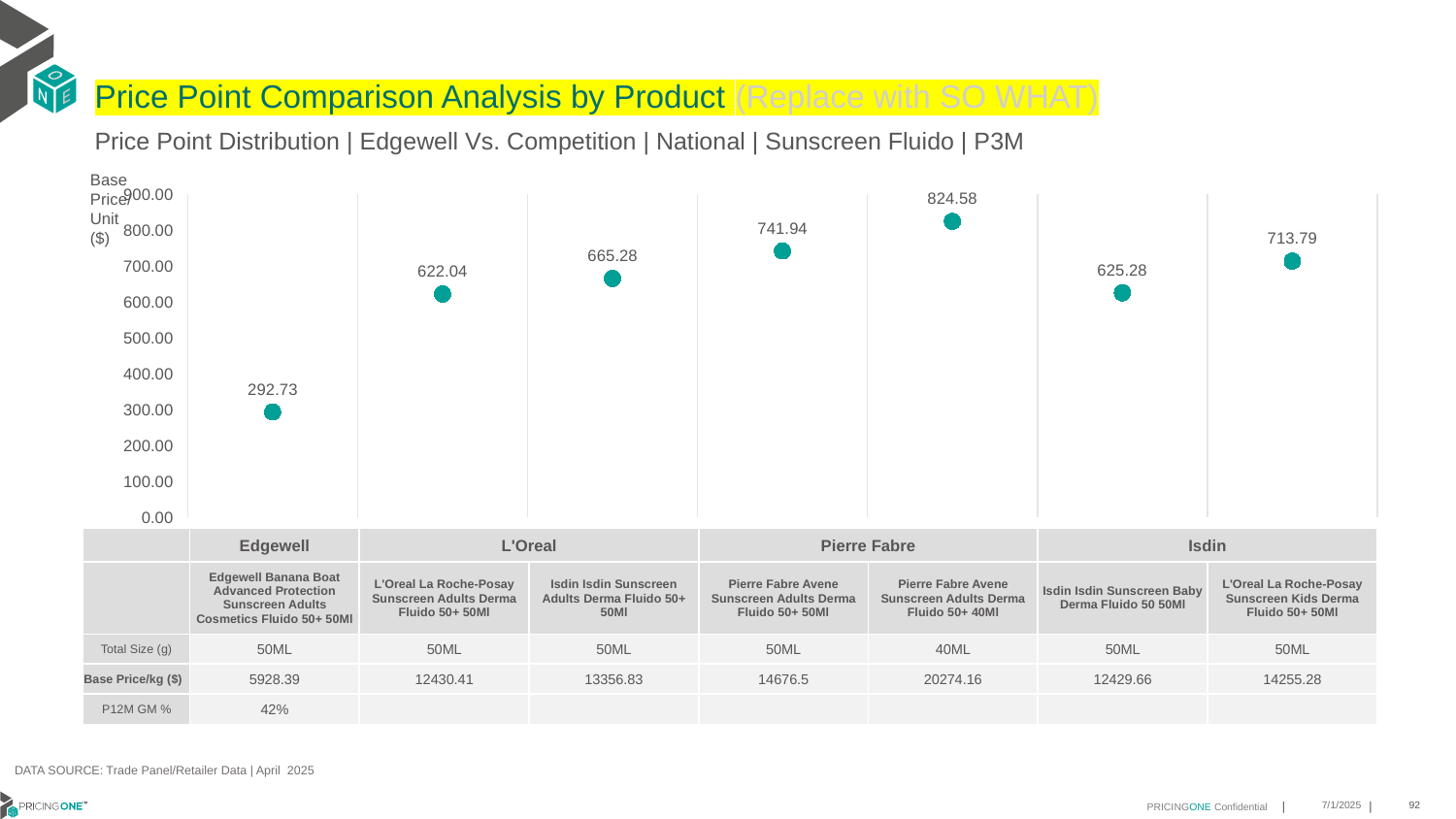

# Price Point Comparison Analysis by Product (Replace with SO WHAT)
Price Point Distribution | Edgewell Vs. Competition | National | Sunscreen Fluido | P3M
Base Price/Unit ($)

### Chart

| Category | Base Price/Unit |
|---|---|
| Edgewell Banana Boat Advanced Protection Sunscreen Adults Cosmetics Fluido 50+ 50Ml | 292.73 |
| L'Oreal La Roche-Posay Sunscreen Adults Derma Fluido 50+ 50Ml | 622.04 |
| Isdin Isdin Sunscreen Adults Derma Fluido 50+ 50Ml | 665.28 |
| Pierre Fabre Avene Sunscreen Adults Derma Fluido 50+ 50Ml | 741.94 |
| Pierre Fabre Avene Sunscreen Adults Derma Fluido 50+ 40Ml | 824.58 |
| Isdin Isdin Sunscreen Baby Derma Fluido 50 50Ml | 625.28 |
| L'Oreal La Roche-Posay Sunscreen Kids Derma Fluido 50+ 50Ml | 713.79 |
|  | Edgewell | L'Oreal | Isdin | Pierre Fabre | Pierre Fabre | Isdin | L'Oreal |
| --- | --- | --- | --- | --- | --- | --- | --- |
|  | Edgewell Banana Boat Advanced Protection Sunscreen Adults Cosmetics Fluido 50+ 50Ml | L'Oreal La Roche-Posay Sunscreen Adults Derma Fluido 50+ 50Ml | Isdin Isdin Sunscreen Adults Derma Fluido 50+ 50Ml | Pierre Fabre Avene Sunscreen Adults Derma Fluido 50+ 50Ml | Pierre Fabre Avene Sunscreen Adults Derma Fluido 50+ 40Ml | Isdin Isdin Sunscreen Baby Derma Fluido 50 50Ml | L'Oreal La Roche-Posay Sunscreen Kids Derma Fluido 50+ 50Ml |
| Total Size (g) | 50ML | 50ML | 50ML | 50ML | 40ML | 50ML | 50ML |
| Base Price/kg ($) | 5928.39 | 12430.41 | 13356.83 | 14676.5 | 20274.16 | 12429.66 | 14255.28 |
| P12M GM % | 42% |  |  |  |  |  |  |
DATA SOURCE: Trade Panel/Retailer Data | April  2025

7/1/2025
92